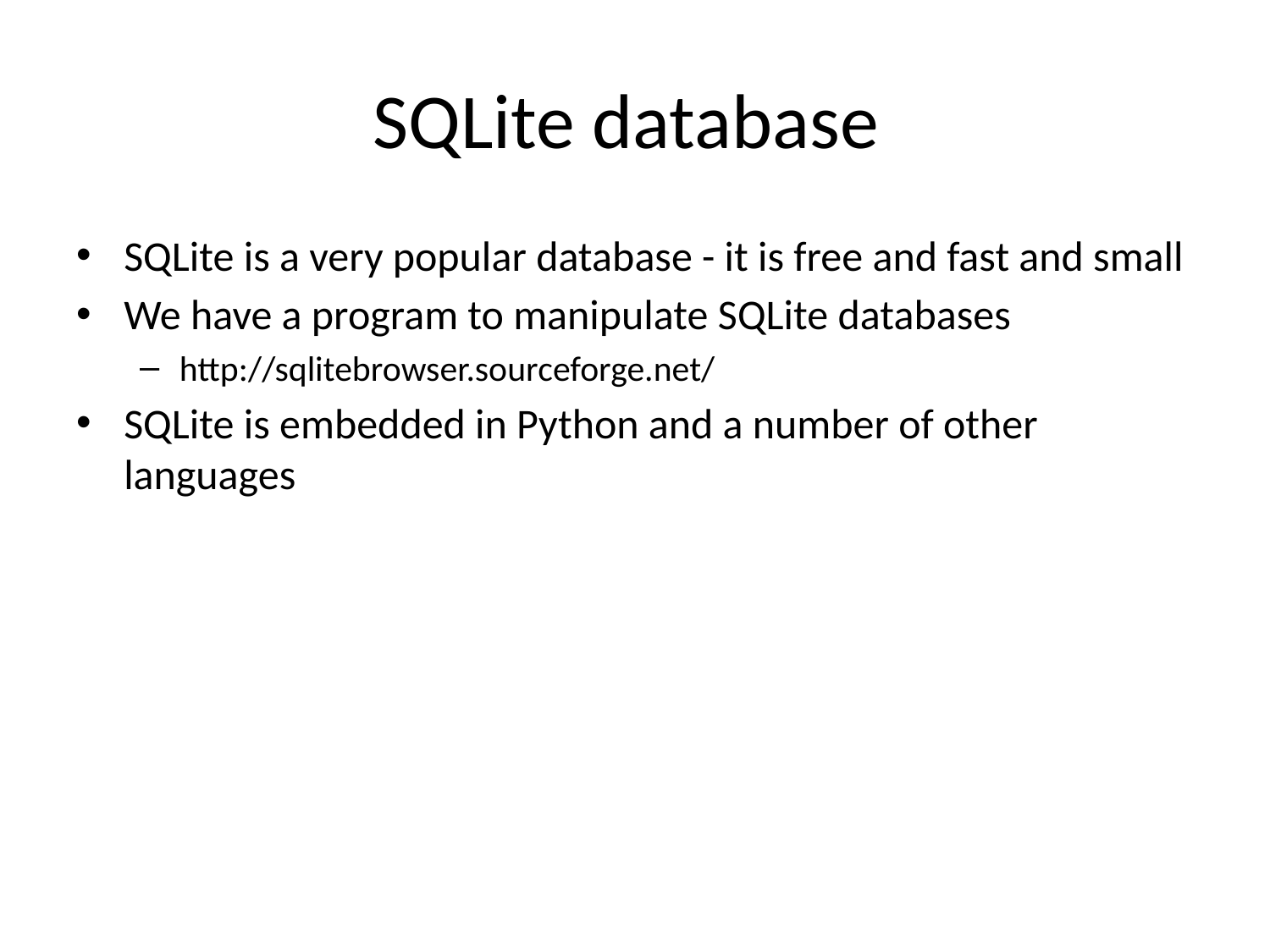

# SQLite database
SQLite is a very popular database - it is free and fast and small
We have a program to manipulate SQLite databases
http://sqlitebrowser.sourceforge.net/
SQLite is embedded in Python and a number of other languages